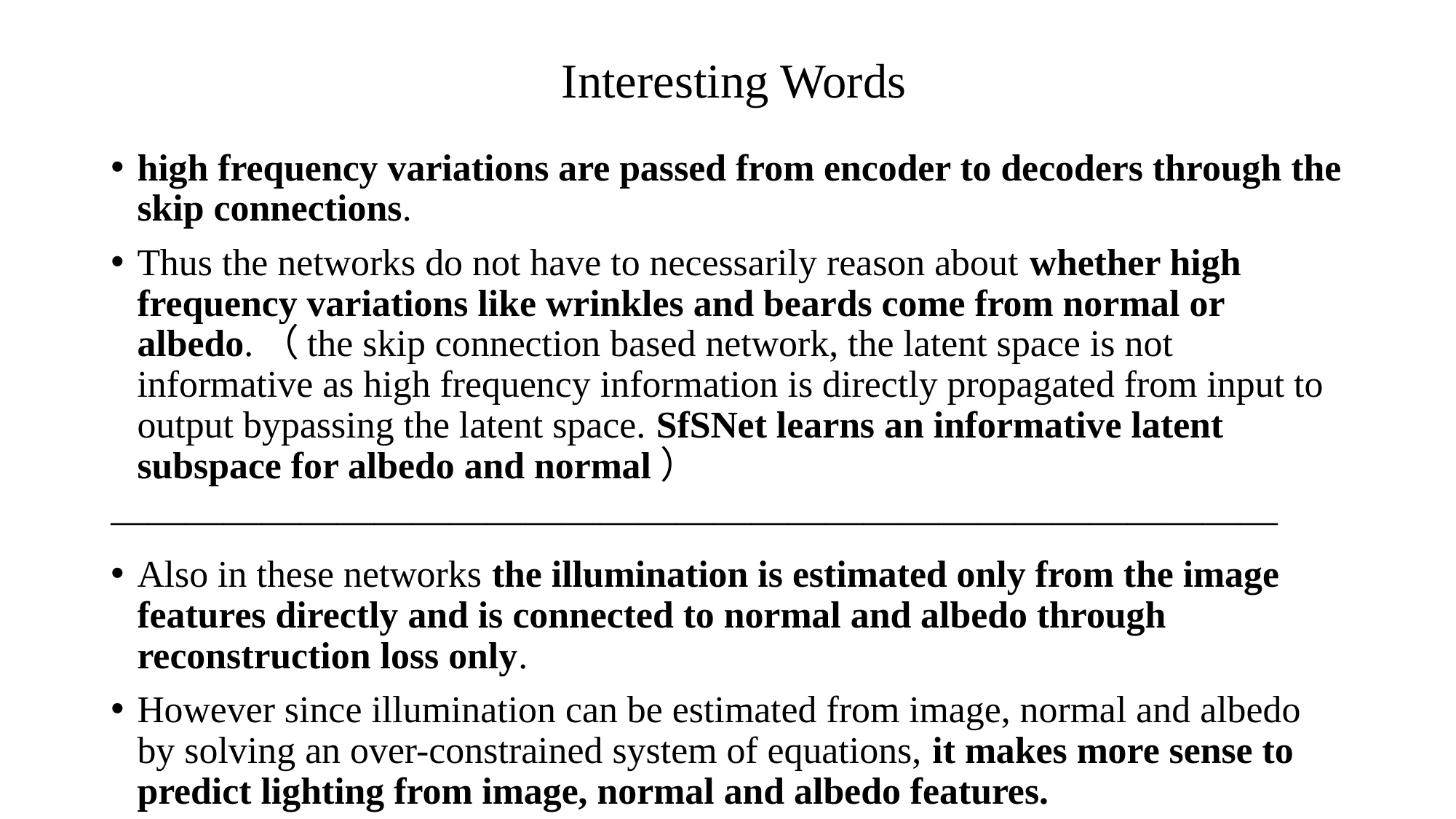

Interesting Words
high frequency variations are passed from encoder to decoders through the skip connections.
Thus the networks do not have to necessarily reason about whether high frequency variations like wrinkles and beards come from normal or albedo.（the skip connection based network, the latent space is not informative as high frequency information is directly propagated from input to output bypassing the latent space. SfSNet learns an informative latent subspace for albedo and normal）
———————————————————————————————
Also in these networks the illumination is estimated only from the image features directly and is connected to normal and albedo through reconstruction loss only.
However since illumination can be estimated from image, normal and albedo by solving an over-constrained system of equations, it makes more sense to predict lighting from image, normal and albedo features.